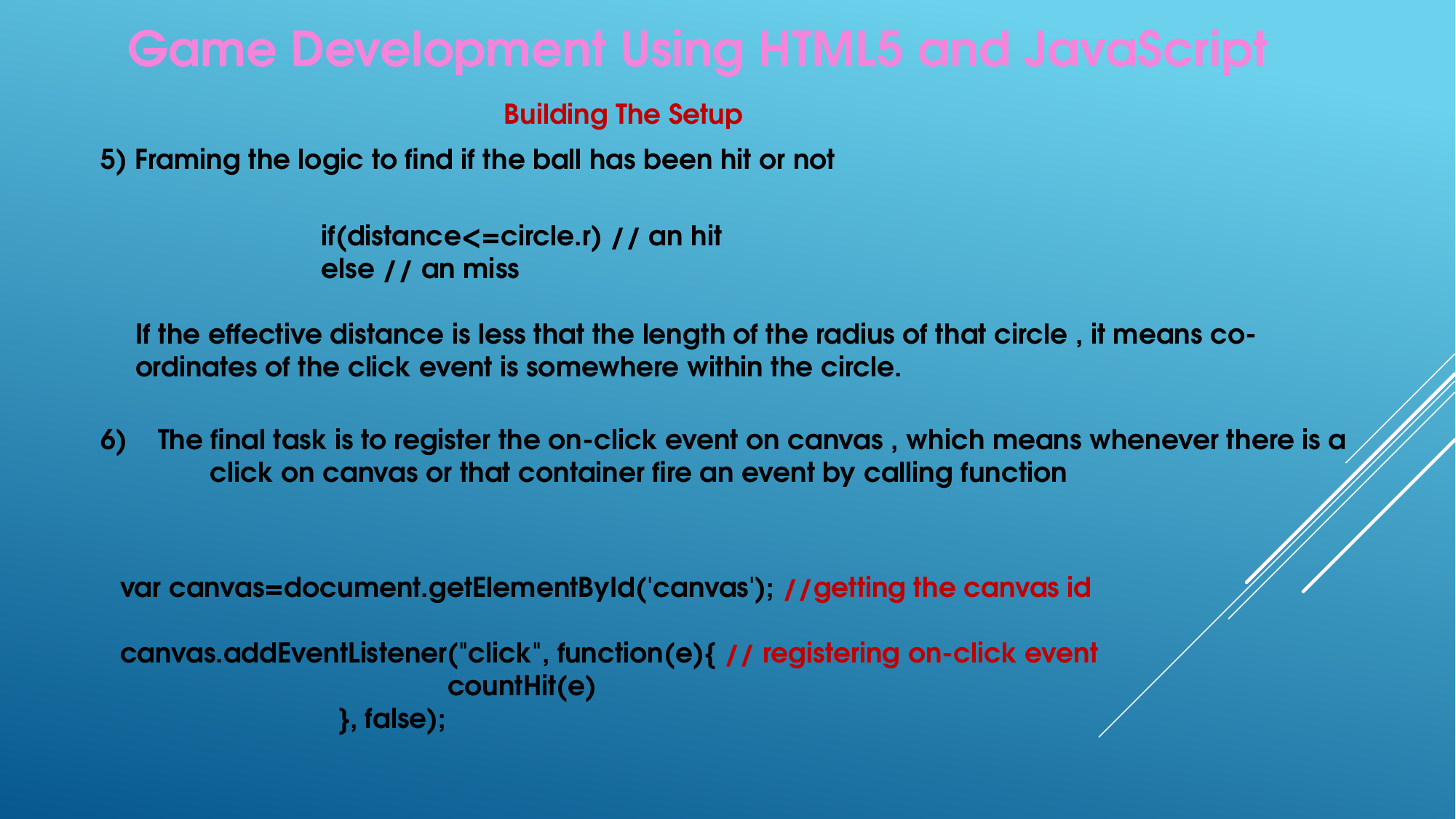

Game Development Using HTML5 and JavaScript
Building The Setup
5) Framing the logic to find if the ball has been hit or not
if(distance<=circle.r) // an hit
else // an miss
If the effective distance is less that the length of the radius of that circle , it means co-ordinates of the click event is somewhere within the circle.
6)    The final task is to register the on-click event on canvas , which means whenever there is a 	click on canvas or that container fire an event by calling function
var canvas=document.getElementById('canvas'); //getting the canvas id

canvas.addEventListener("click", function(e){ // registering on-click event
			countHit(e)
		}, false);